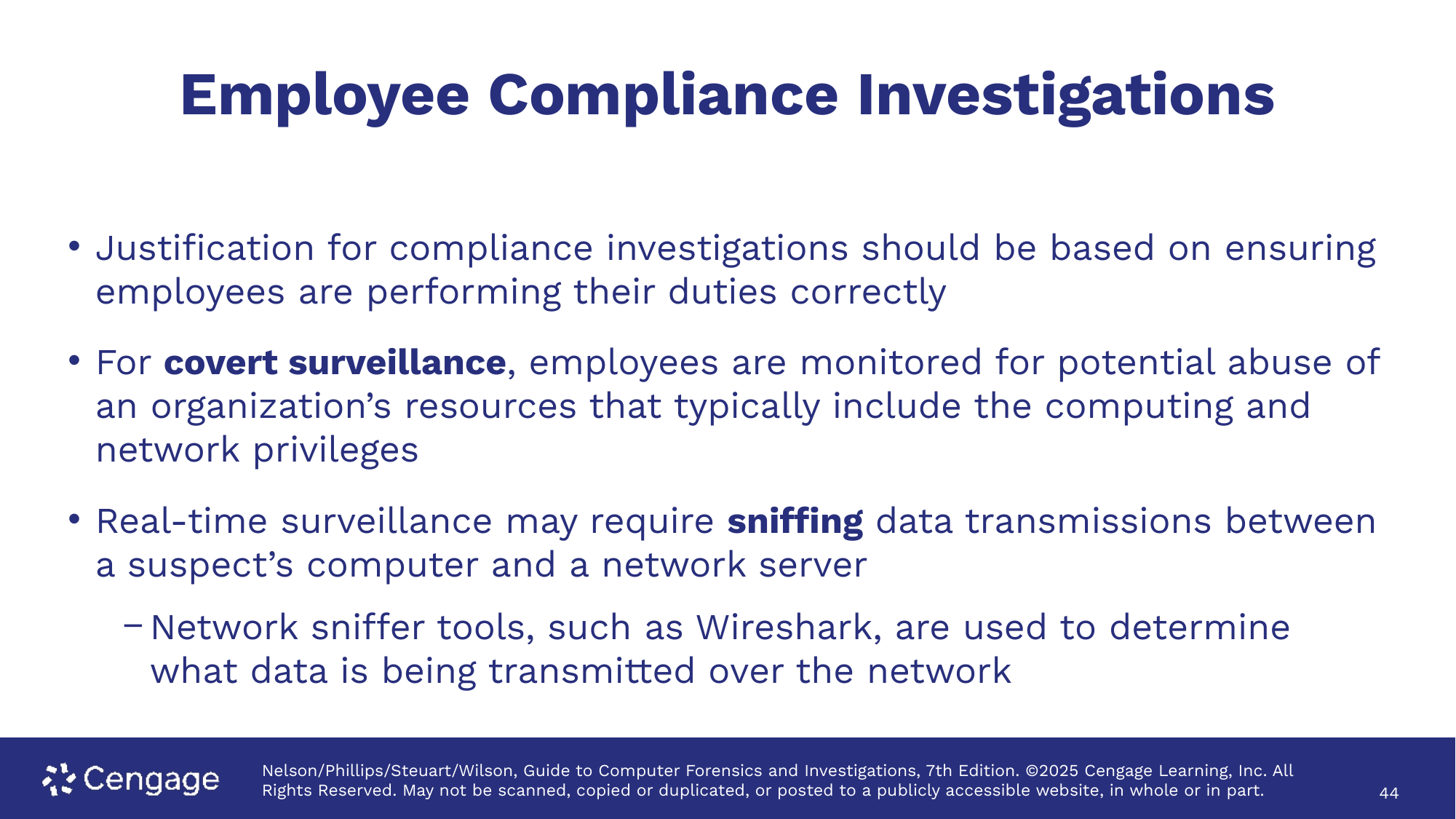

# Employee Compliance Investigations
Justification for compliance investigations should be based on ensuring employees are performing their duties correctly
For covert surveillance, employees are monitored for potential abuse of an organization’s resources that typically include the computing and network privileges
Real-time surveillance may require sniffing data transmissions between a suspect’s computer and a network server
Network sniffer tools, such as Wireshark, are used to determine what data is being transmitted over the network